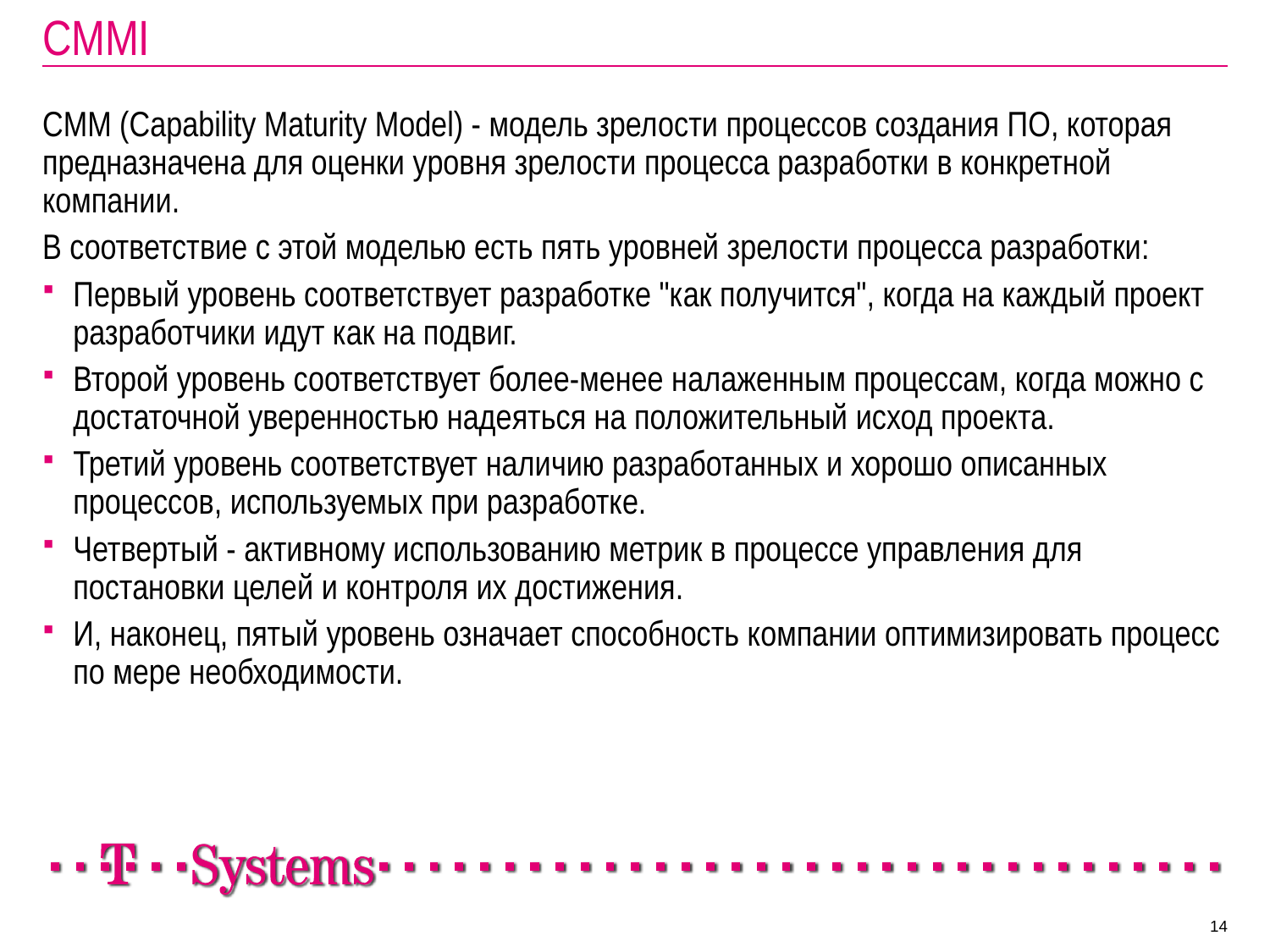

# CMMI
CMM (Capability Maturity Model) - модель зрелости процессов создания ПО, которая предназначена для оценки уровня зрелости процесса разработки в конкретной компании.
В соответствие с этой моделью есть пять уровней зрелости процесса разработки:
Первый уровень соответствует разработке "как получится", когда на каждый проект разработчики идут как на подвиг.
Второй уровень соответствует более-менее налаженным процессам, когда можно с достаточной уверенностью надеяться на положительный исход проекта.
Третий уровень соответствует наличию разработанных и хорошо описанных процессов, используемых при разработке.
Четвертый - активному использованию метрик в процессе управления для постановки целей и контроля их достижения.
И, наконец, пятый уровень означает способность компании оптимизировать процесс по мере необходимости.
14